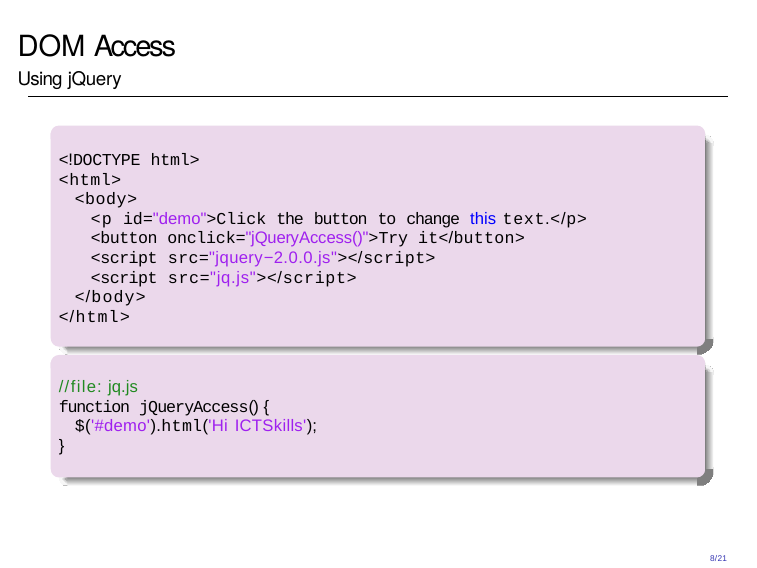

# DOM Access
Using jQuery

<!DOCTYPE html>
<html>
<body>
<p id="demo">Click the button to change this text.</p>
<button onclick="jQueryAccess()">Try it</button>
<script src="jquery−2.0.0.js"></script>
<script src="jq.js"></script>
</body>
</html>

//file: jq.js
function jQueryAccess() {
$('#demo').html('Hi ICTSkills');
}

8/21